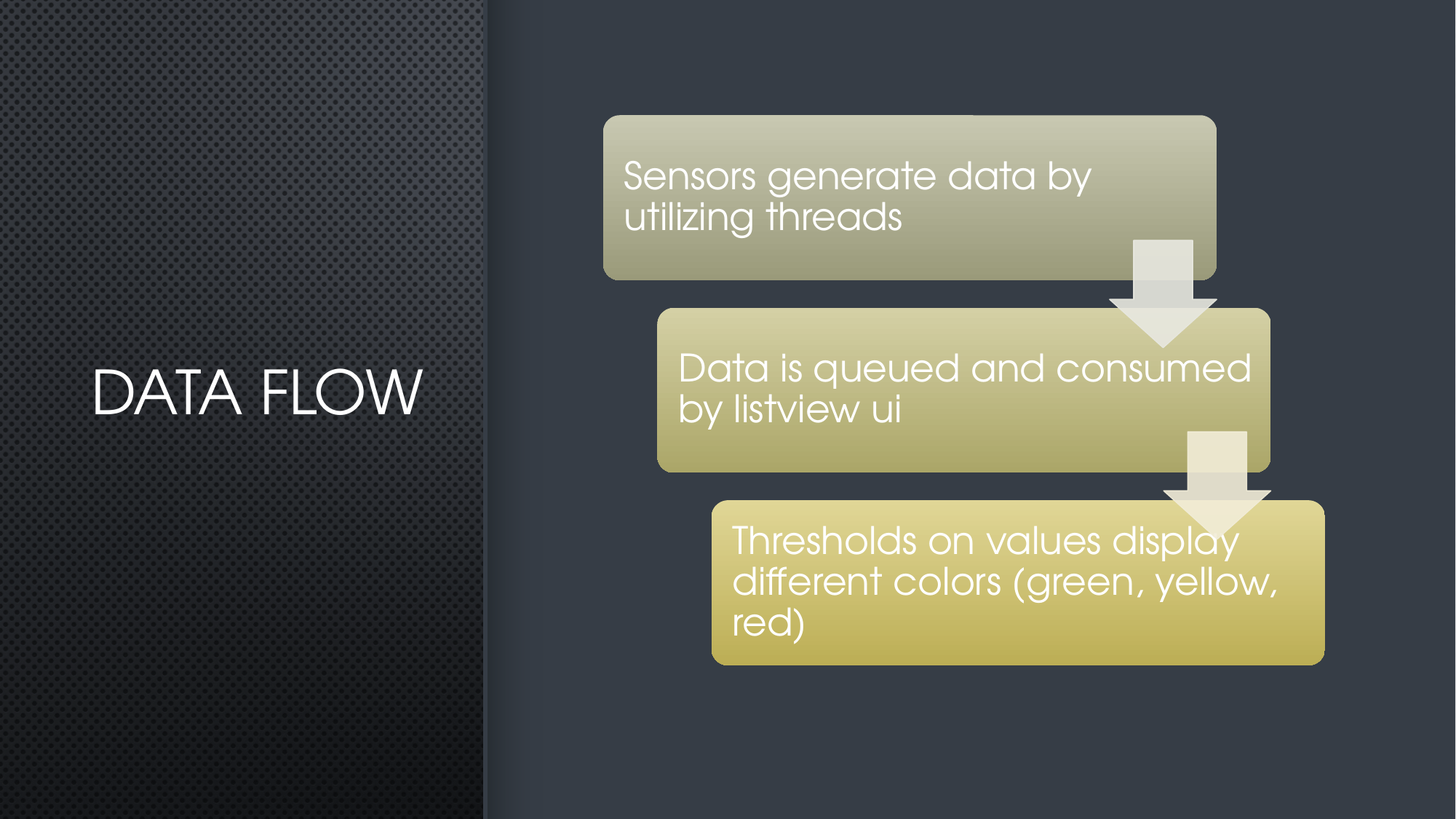

Sensors generate data by utilizing threads
Data is queued and consumed by listview ui
Thresholds on values display different colors (green, yellow, red)

# Data flow